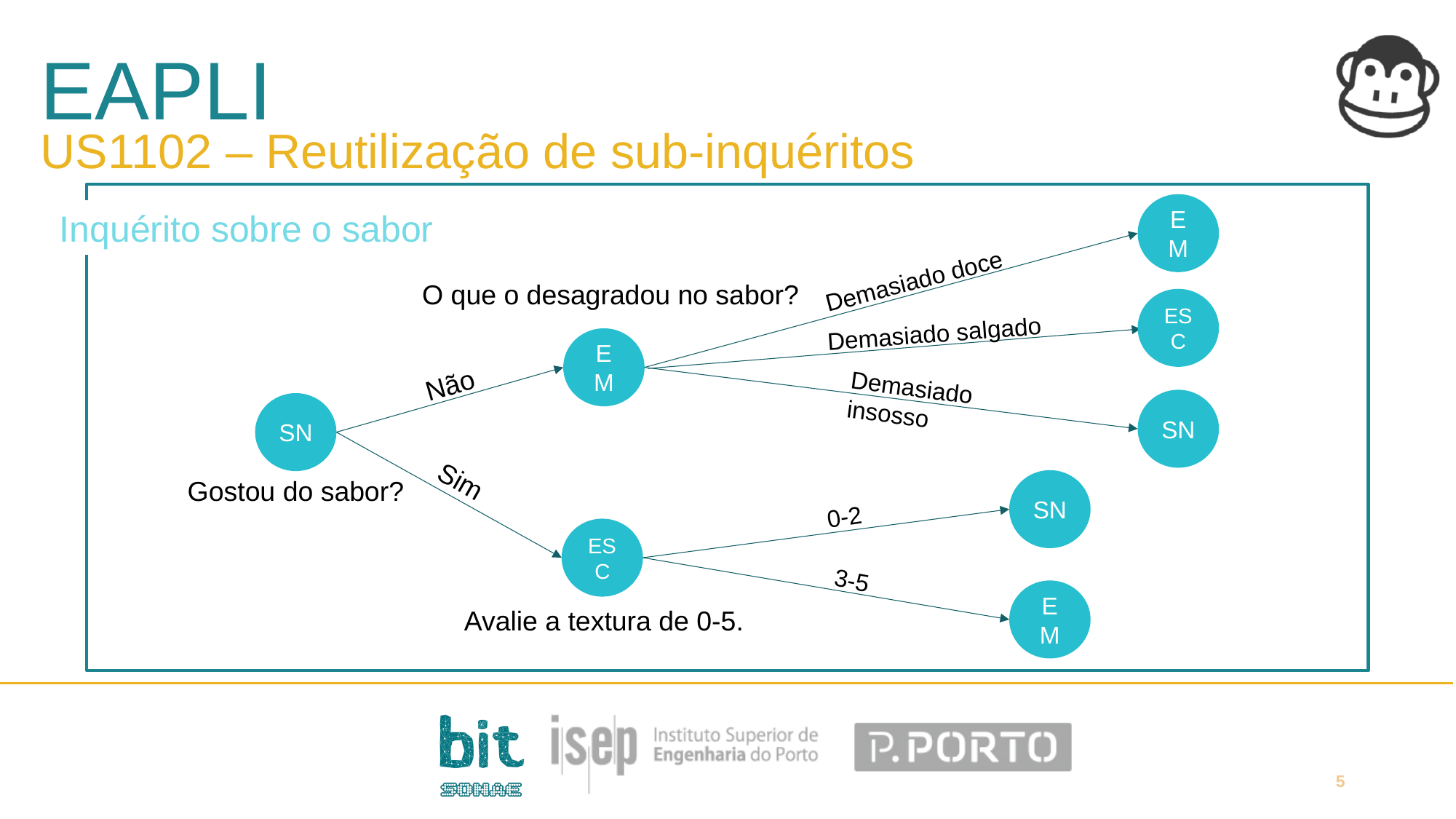

EAPLI
US1102 – Reutilização de sub-inquéritos

EM
Inquérito sobre o sabor
Demasiado doce
O que o desagradou no sabor?
ESC
Demasiado salgado
EM
Não
Demasiado insosso
SN
SN
Sim
Gostou do sabor?
SN
0-2
ESC
3-5
EM
Avalie a textura de 0-5.
5